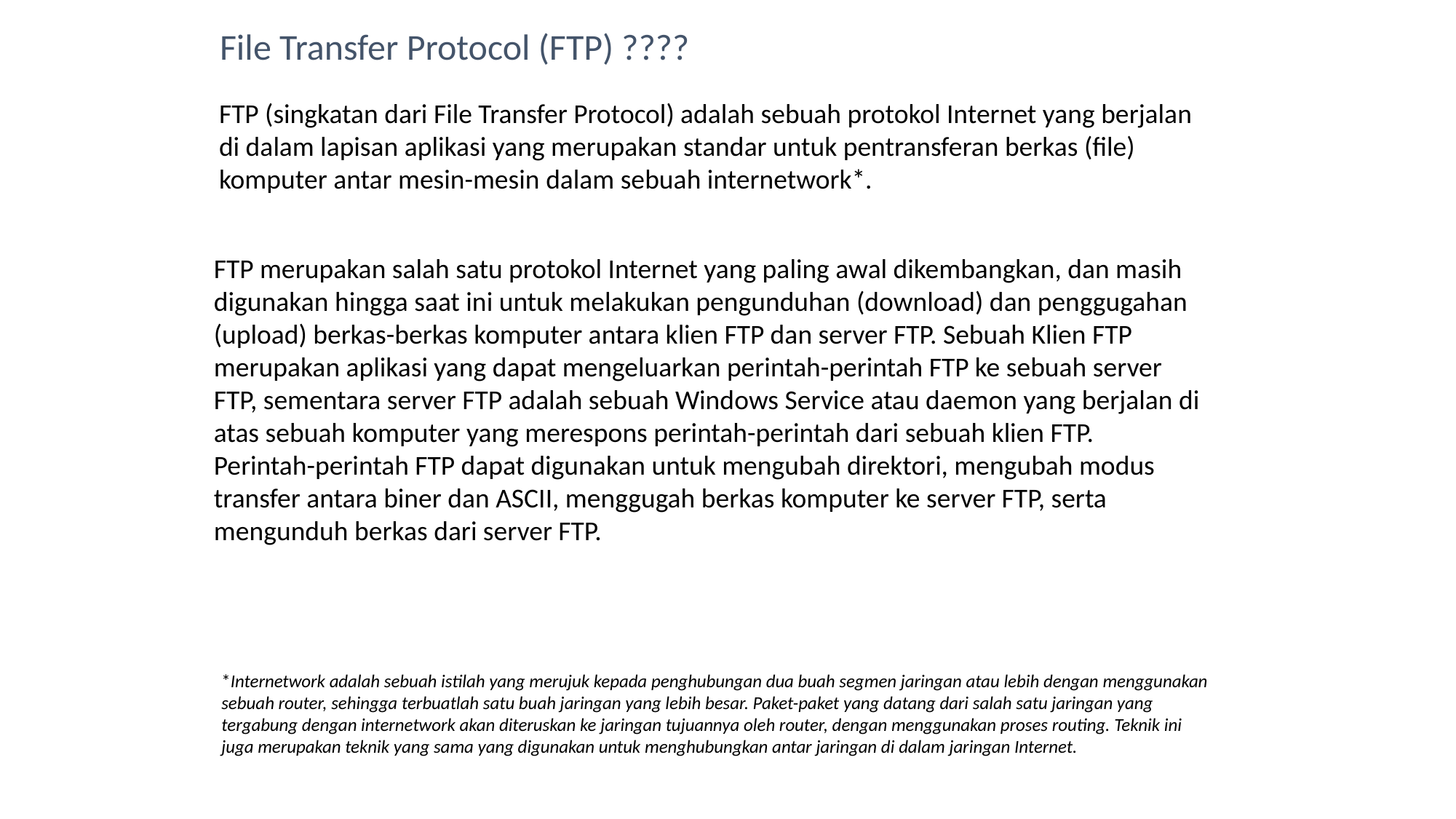

File Transfer Protocol (FTP) ????
FTP (singkatan dari File Transfer Protocol) adalah sebuah protokol Internet yang berjalan di dalam lapisan aplikasi yang merupakan standar untuk pentransferan berkas (file) komputer antar mesin-mesin dalam sebuah internetwork*.
FTP merupakan salah satu protokol Internet yang paling awal dikembangkan, dan masih digunakan hingga saat ini untuk melakukan pengunduhan (download) dan penggugahan (upload) berkas-berkas komputer antara klien FTP dan server FTP. Sebuah Klien FTP merupakan aplikasi yang dapat mengeluarkan perintah-perintah FTP ke sebuah server FTP, sementara server FTP adalah sebuah Windows Service atau daemon yang berjalan di atas sebuah komputer yang merespons perintah-perintah dari sebuah klien FTP.
Perintah-perintah FTP dapat digunakan untuk mengubah direktori, mengubah modus transfer antara biner dan ASCII, menggugah berkas komputer ke server FTP, serta mengunduh berkas dari server FTP.
*Internetwork adalah sebuah istilah yang merujuk kepada penghubungan dua buah segmen jaringan atau lebih dengan menggunakan sebuah router, sehingga terbuatlah satu buah jaringan yang lebih besar. Paket-paket yang datang dari salah satu jaringan yang tergabung dengan internetwork akan diteruskan ke jaringan tujuannya oleh router, dengan menggunakan proses routing. Teknik ini juga merupakan teknik yang sama yang digunakan untuk menghubungkan antar jaringan di dalam jaringan Internet.